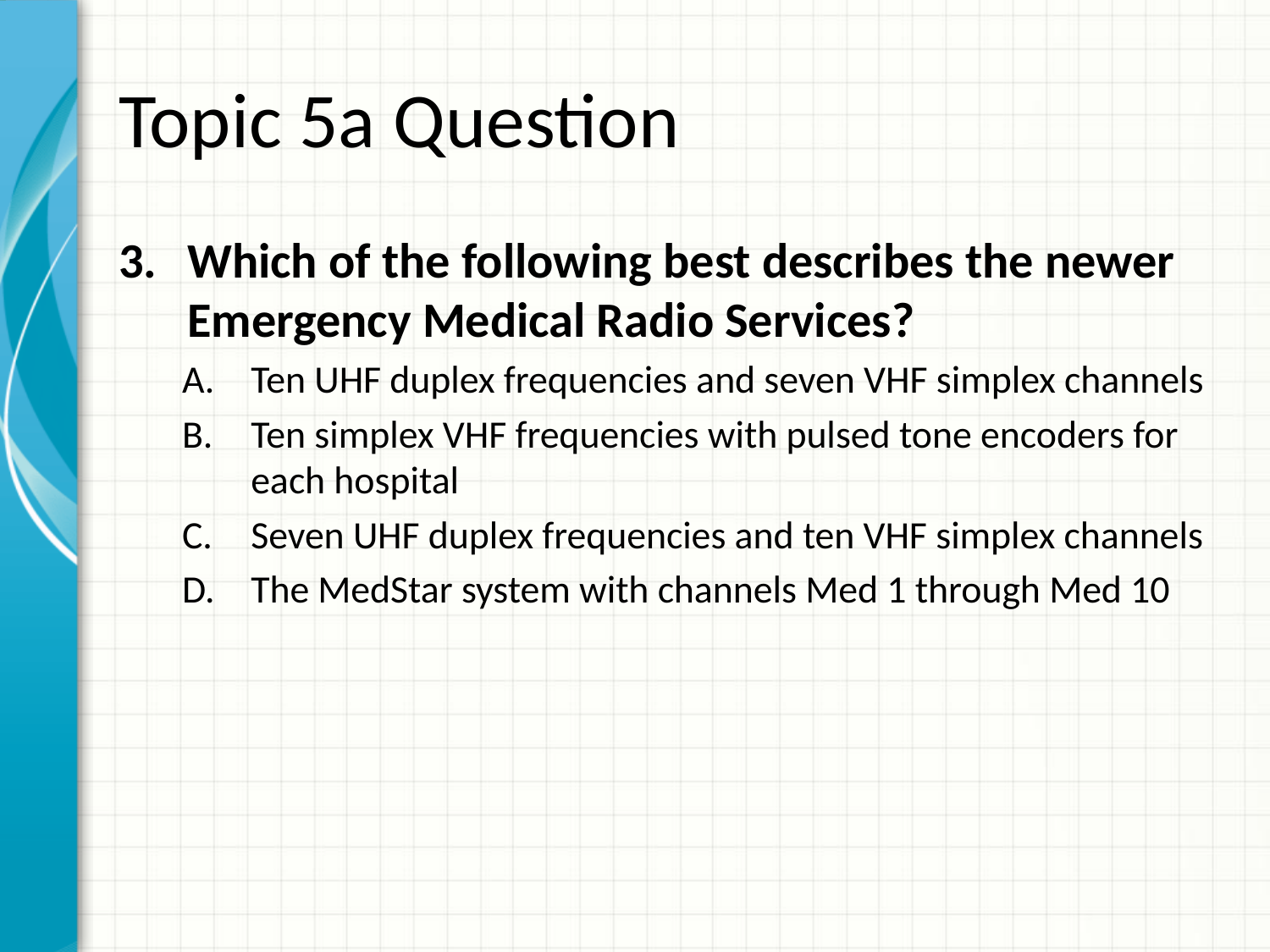

# Topic 5a Question
Which of the following best describes the newer Emergency Medical Radio Services?
Ten UHF duplex frequencies and seven VHF simplex channels
Ten simplex VHF frequencies with pulsed tone encoders for each hospital
Seven UHF duplex frequencies and ten VHF simplex channels
The MedStar system with channels Med 1 through Med 10